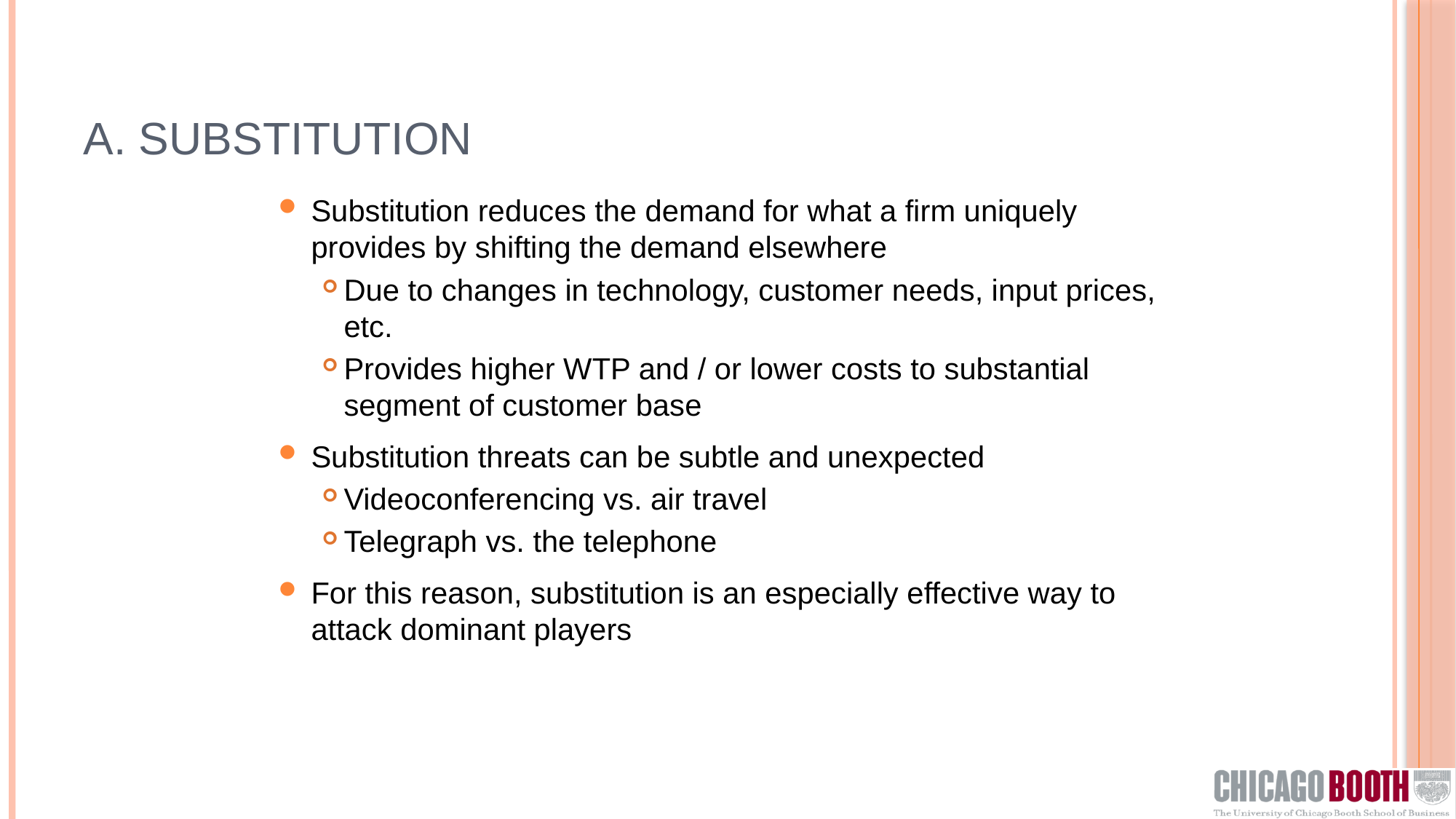

# a. Substitution
Substitution reduces the demand for what a firm uniquely provides by shifting the demand elsewhere
Due to changes in technology, customer needs, input prices, etc.
Provides higher WTP and / or lower costs to substantial segment of customer base
Substitution threats can be subtle and unexpected
Videoconferencing vs. air travel
Telegraph vs. the telephone
For this reason, substitution is an especially effective way to attack dominant players